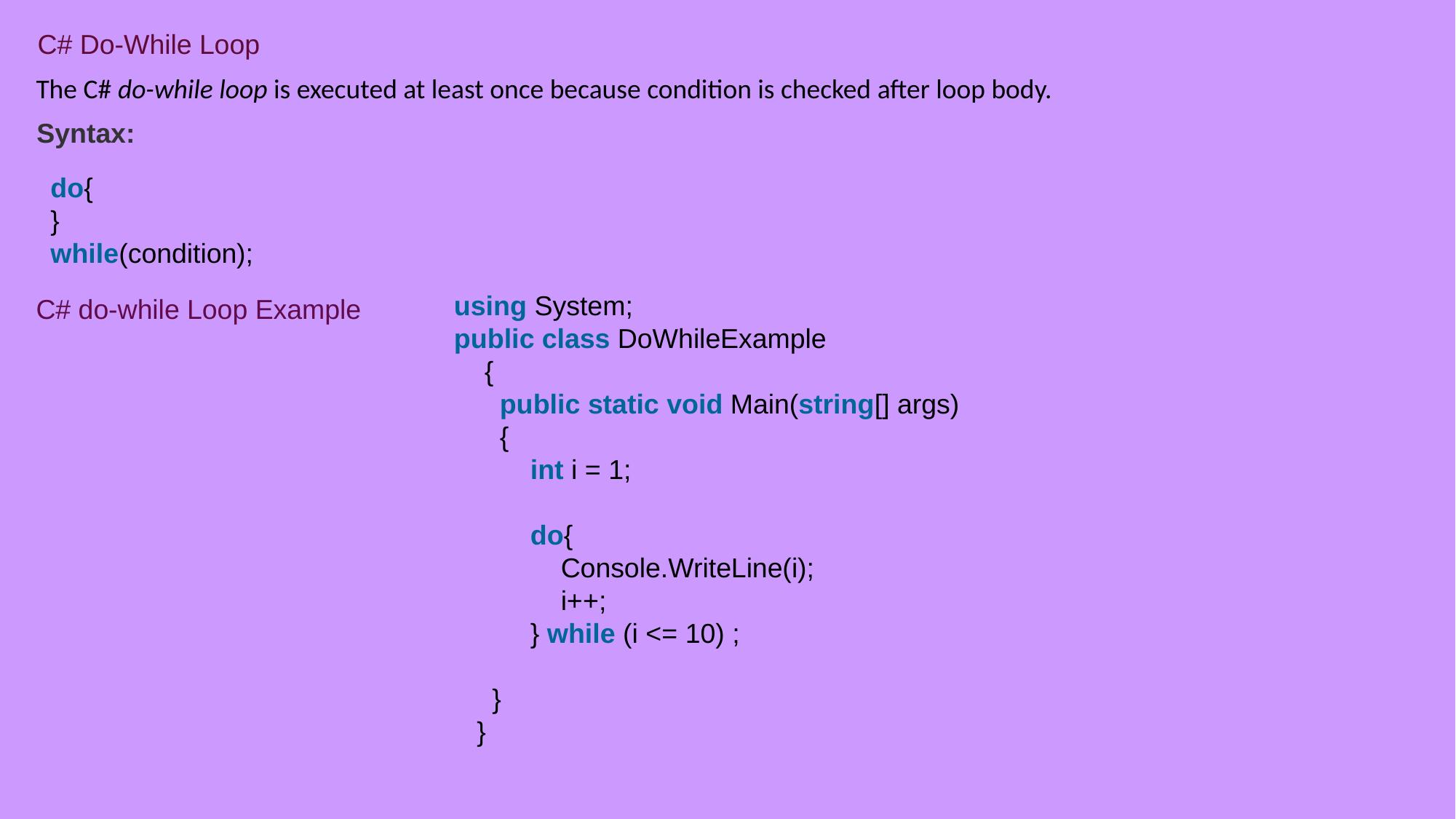

C# Do-While Loop
The C# do-while loop is executed at least once because condition is checked after loop body.

Syntax:
do{
}
while(condition);
using System;
public class DoWhileExample
    {
      public static void Main(string[] args)
      {
          int i = 1;

          do{
              Console.WriteLine(i);
              i++;
          } while (i <= 10) ;

     }
   }
C# do-while Loop Example